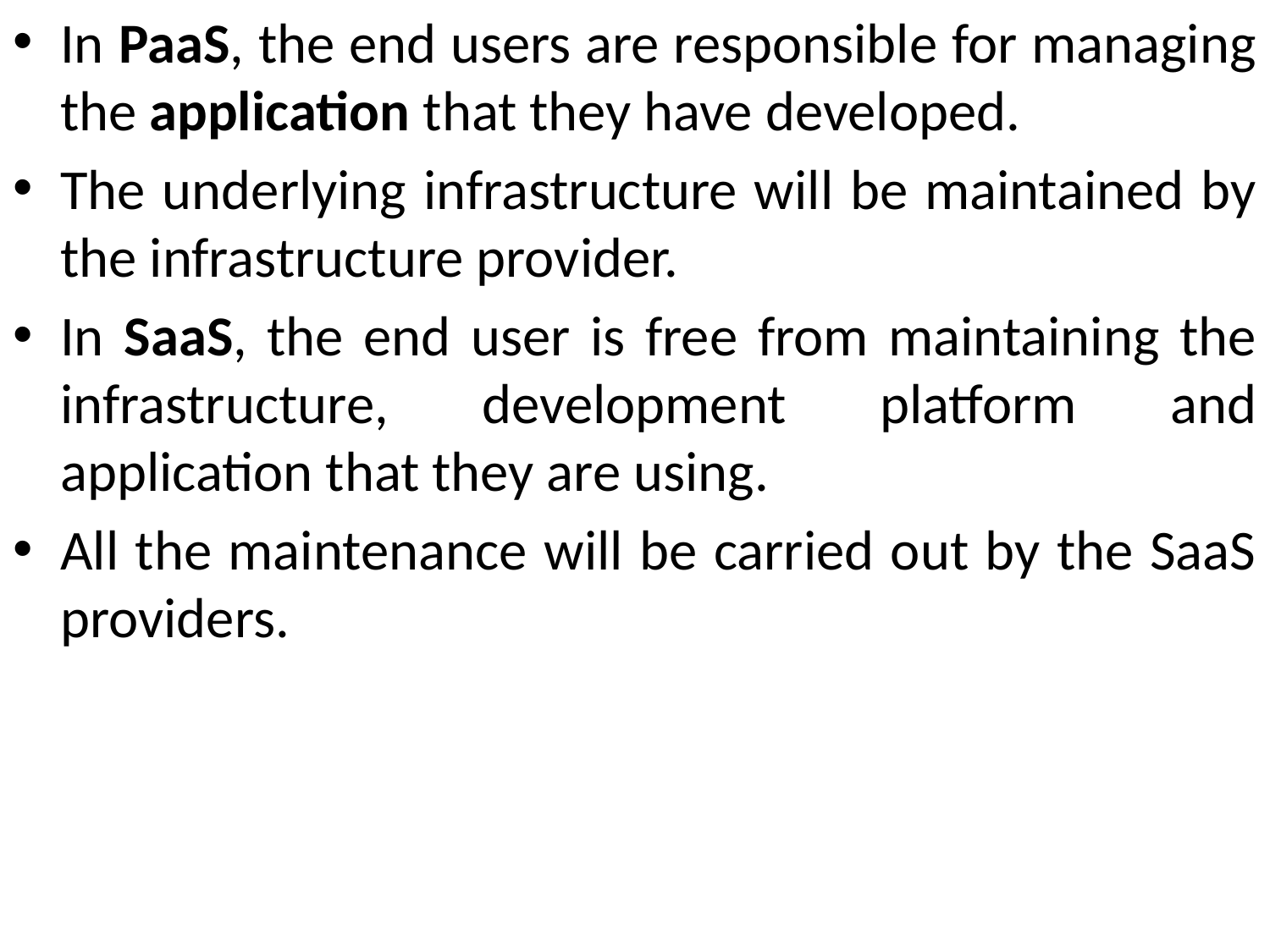

In PaaS, the end users are responsible for managing the application that they have developed.
The underlying infrastructure will be maintained by the infrastructure provider.
In SaaS, the end user is free from maintaining the infrastructure, development platform and application that they are using.
All the maintenance will be carried out by the SaaS providers.